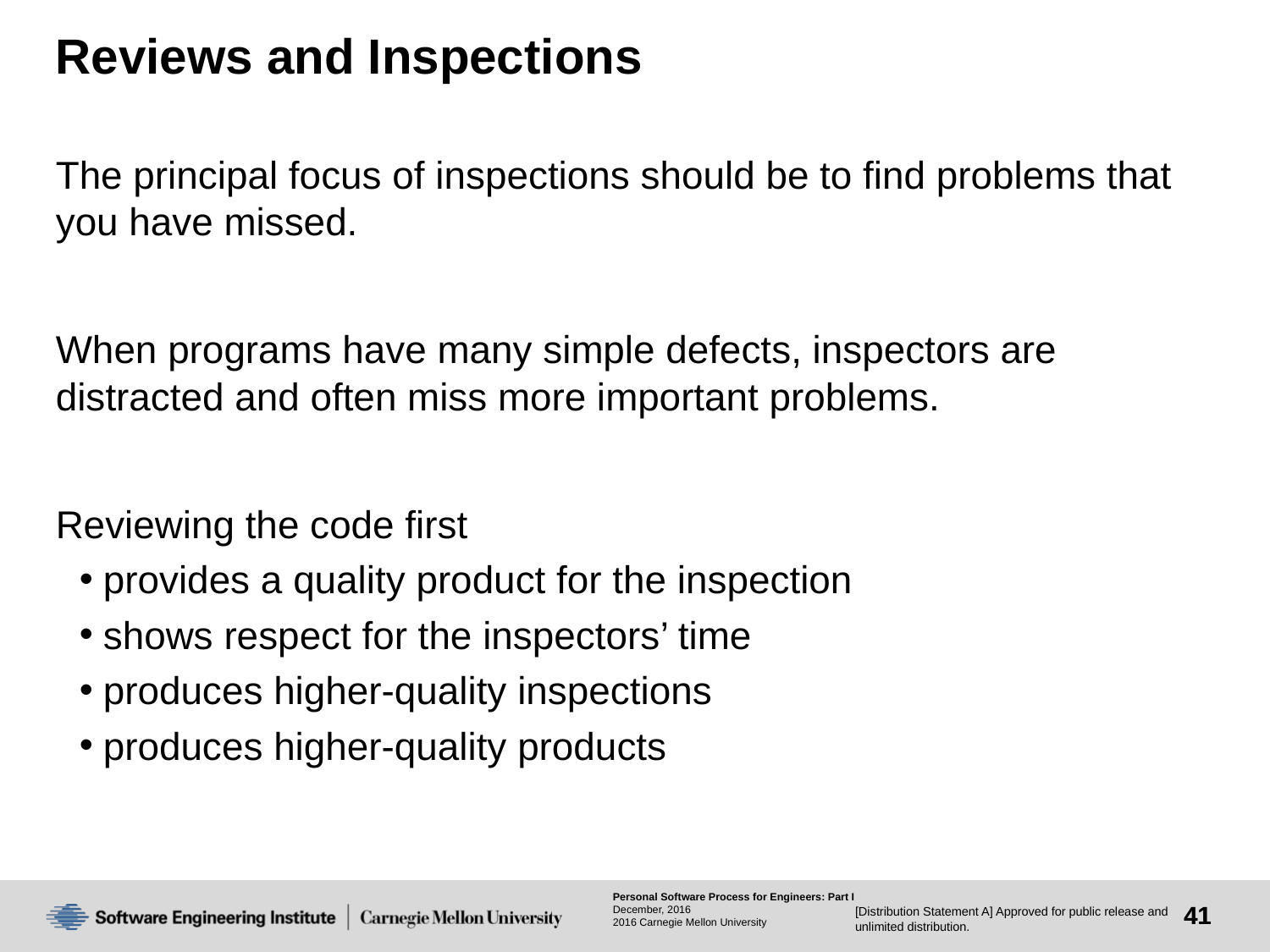

# Reviews and Inspections
The principal focus of inspections should be to find problems that you have missed.

When programs have many simple defects, inspectors are distracted and often miss more important problems.

Reviewing the code first
provides a quality product for the inspection
shows respect for the inspectors’ time
produces higher-quality inspections
produces higher-quality products